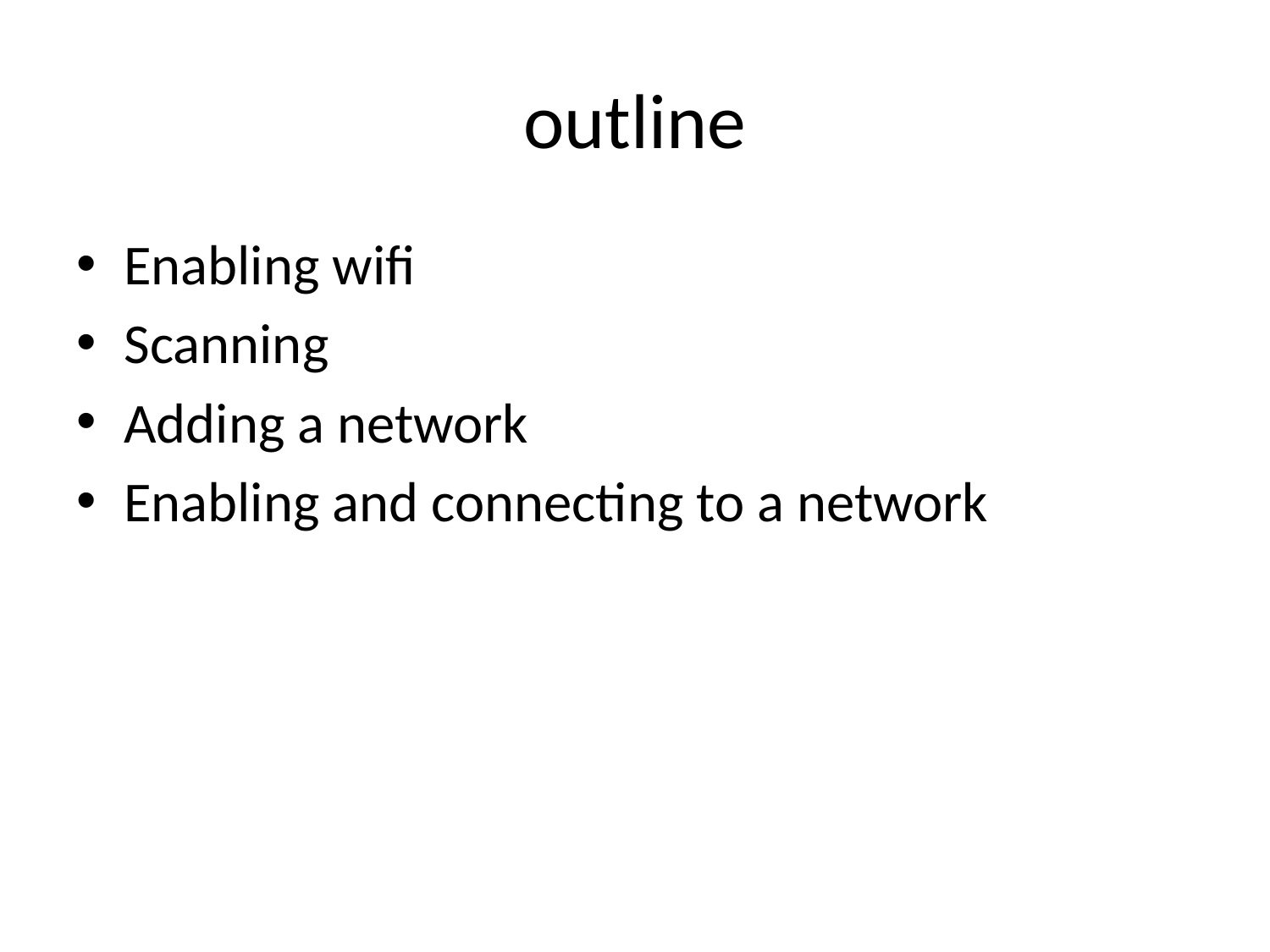

# outline
Enabling wifi
Scanning
Adding a network
Enabling and connecting to a network